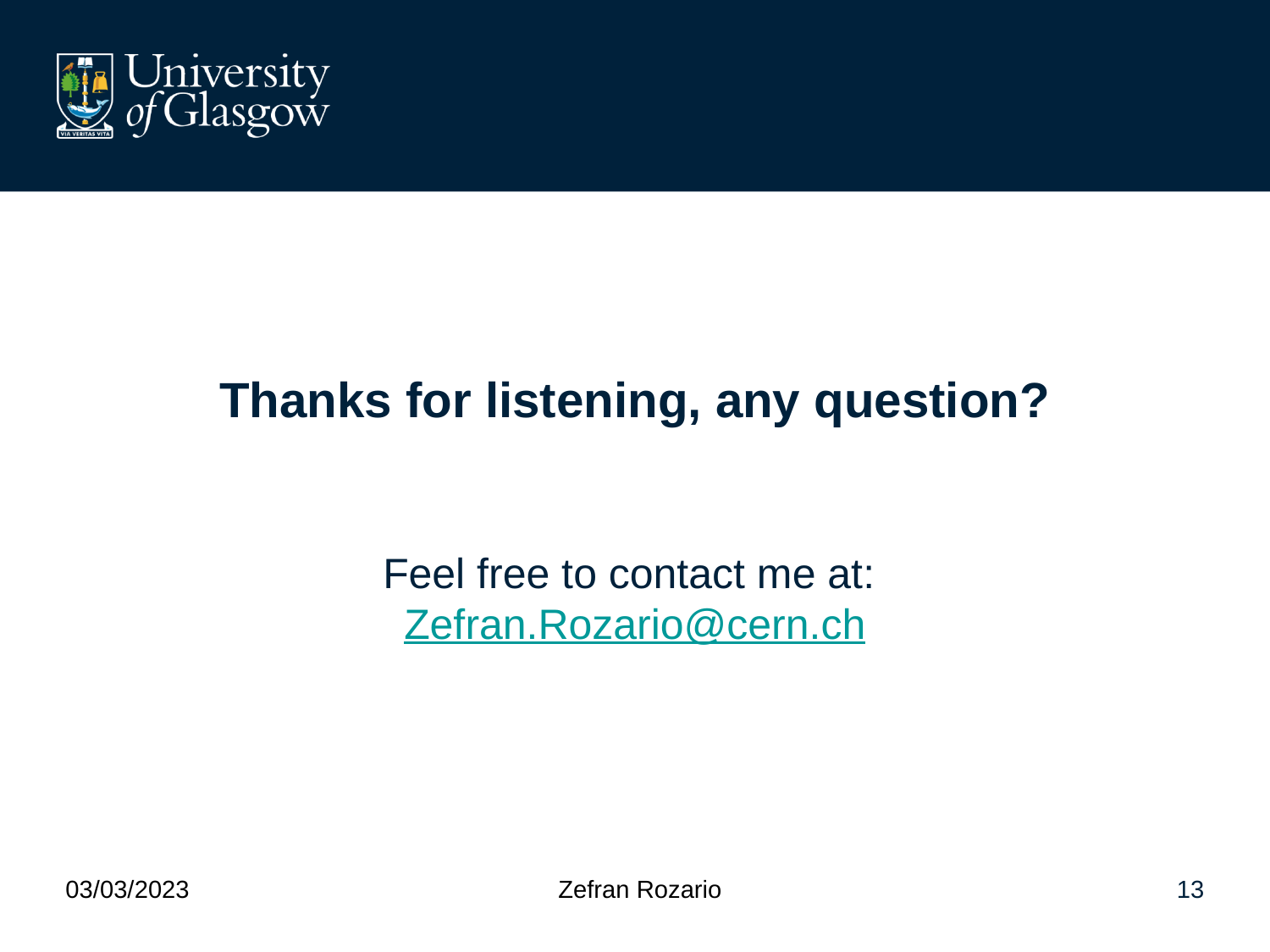

# Thanks for listening, any question?
Feel free to contact me at: Zefran.Rozario@cern.ch
03/03/2023
Zefran Rozario
13